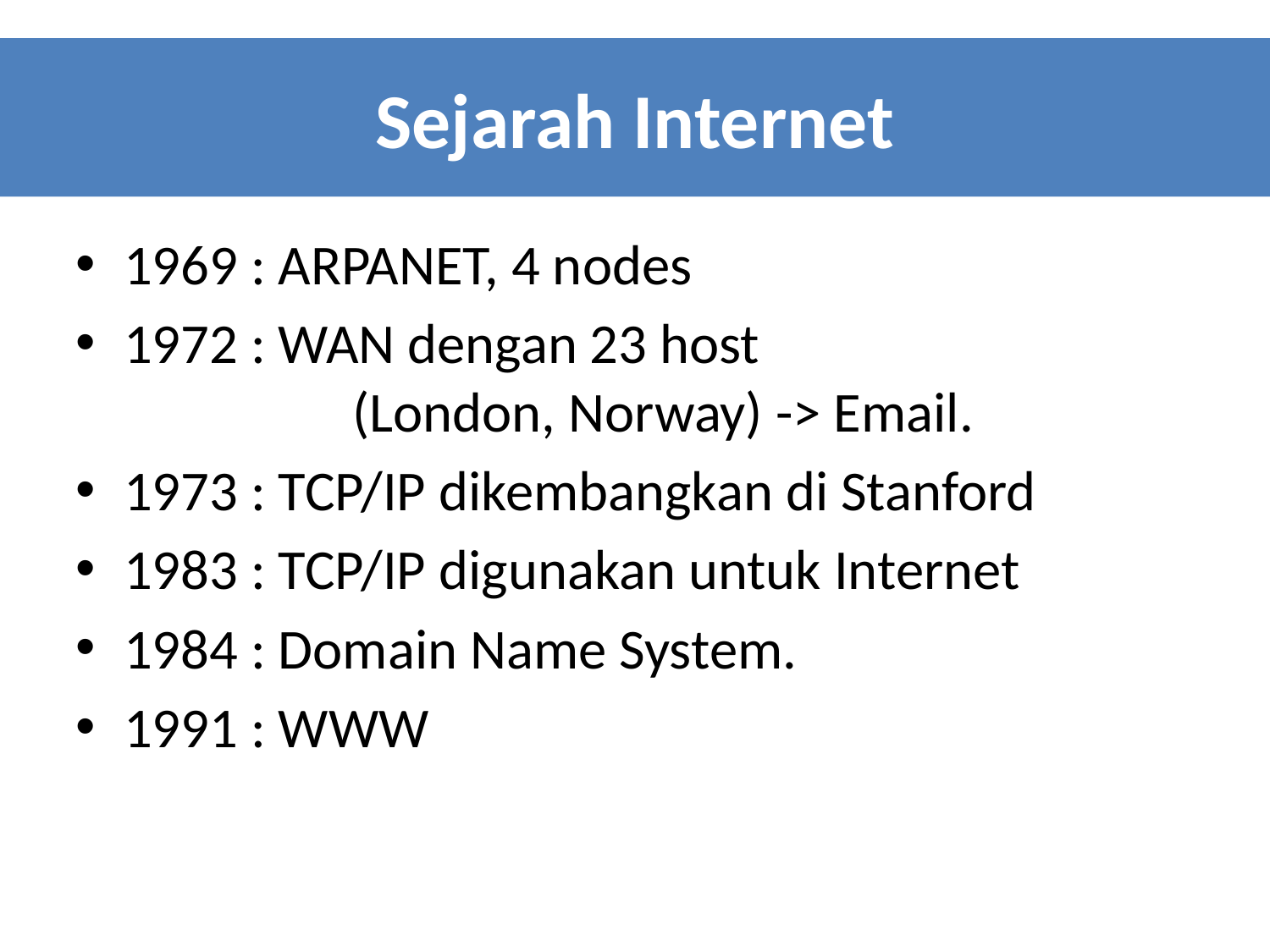

Sejarah Internet
1969	: ARPANET, 4 nodes
1972	: WAN dengan 23 host
                  (London, Norway) -> Email.
1973	: TCP/IP dikembangkan di Stanford
1983	: TCP/IP digunakan untuk Internet
1984	: Domain Name System.
1991	: WWW